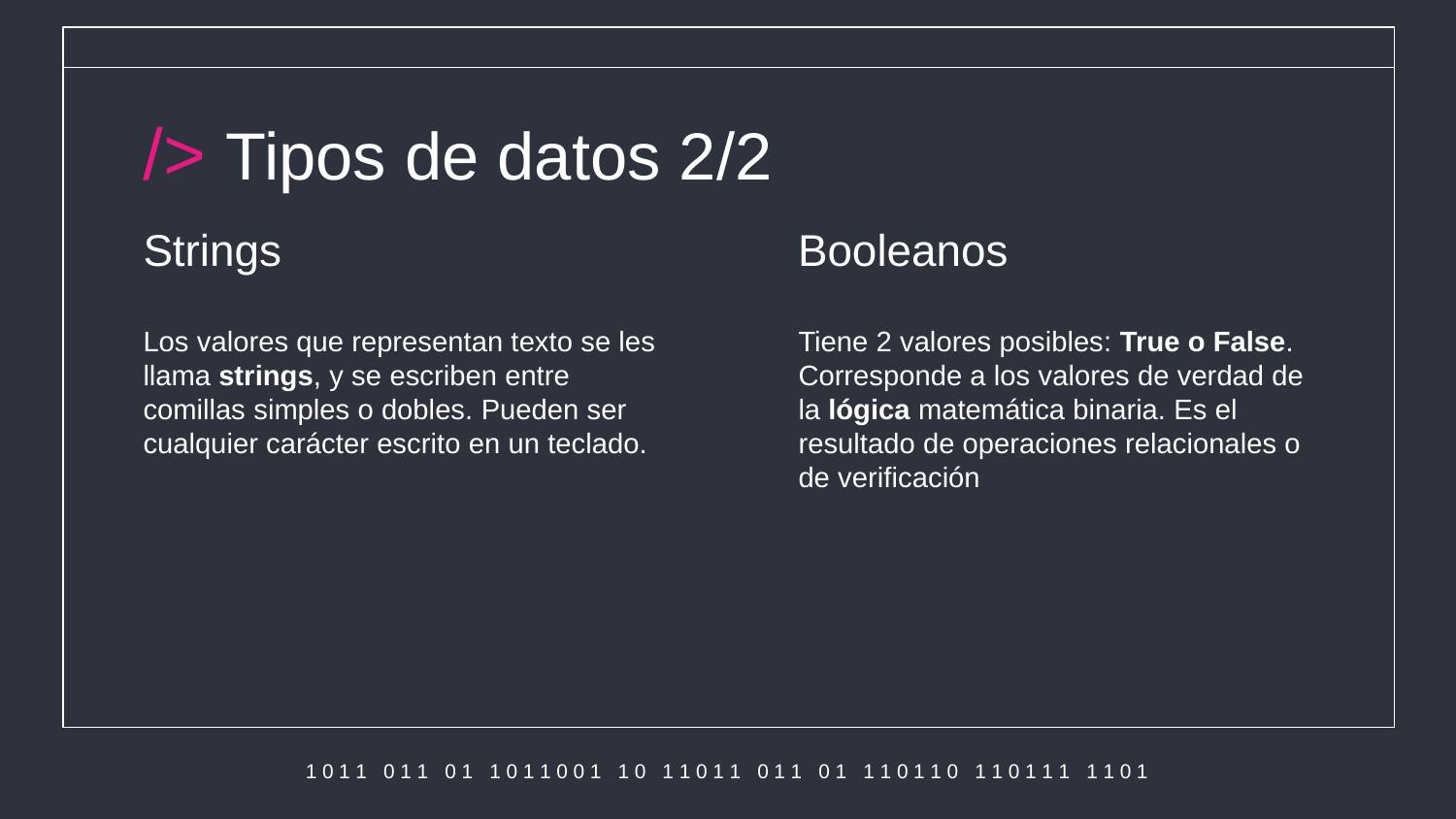

/> Tipos de datos 2/2
Booleanos
Strings
Los valores que representan texto se les llama strings, y se escriben entre comillas simples o dobles. Pueden ser cualquier carácter escrito en un teclado.
Tiene 2 valores posibles: True o False. Corresponde a los valores de verdad de la lógica matemática binaria. Es el resultado de operaciones relacionales o de verificación